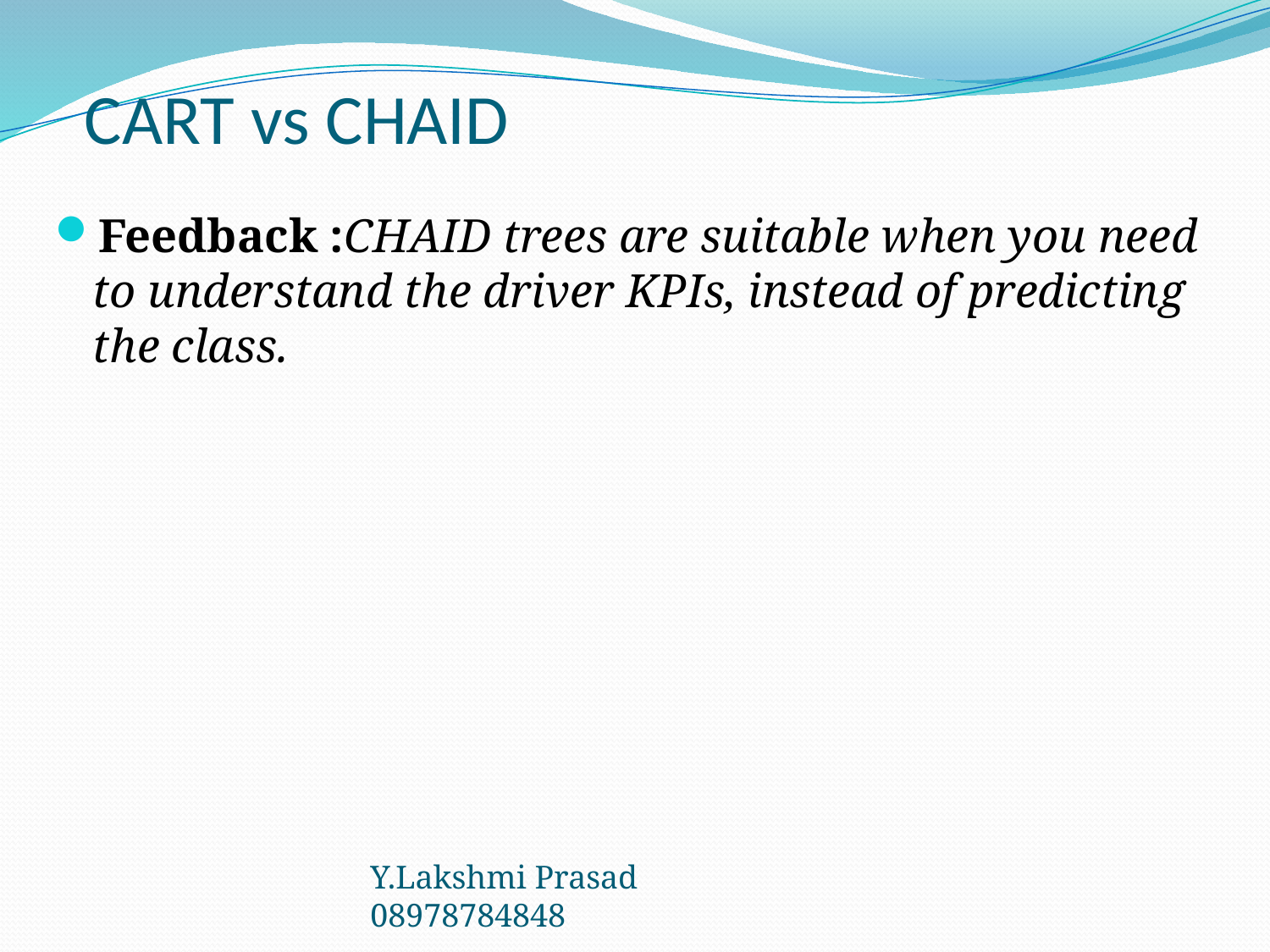

# CART vs CHAID
Feedback :CHAID trees are suitable when you need to understand the driver KPIs, instead of predicting the class.

Y.Lakshmi Prasad 08978784848